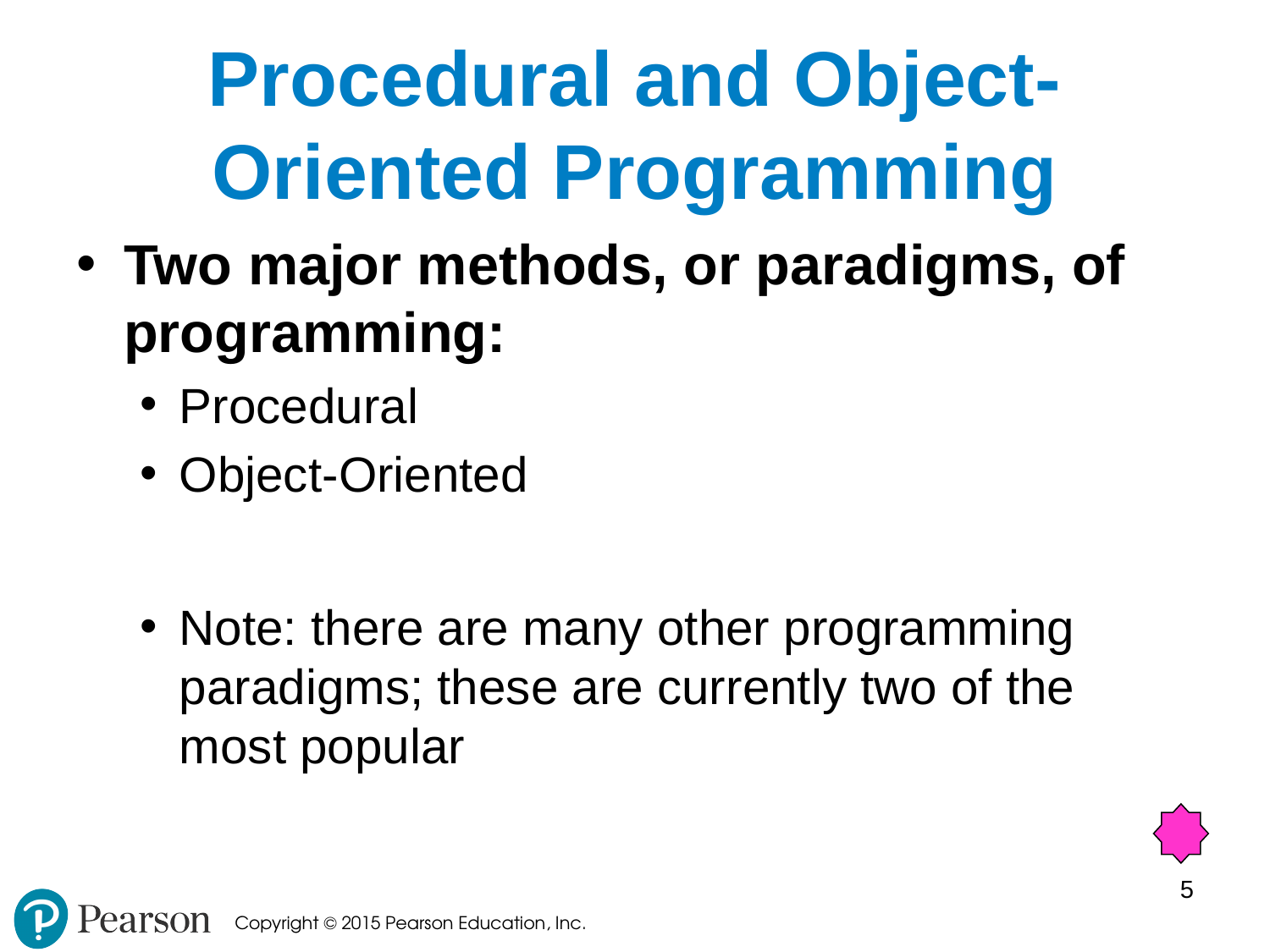

# Procedural and Object-Oriented Programming
Two major methods, or paradigms, of programming:
Procedural
Object-Oriented

Note: there are many other programming paradigms; these are currently two of the most popular

5